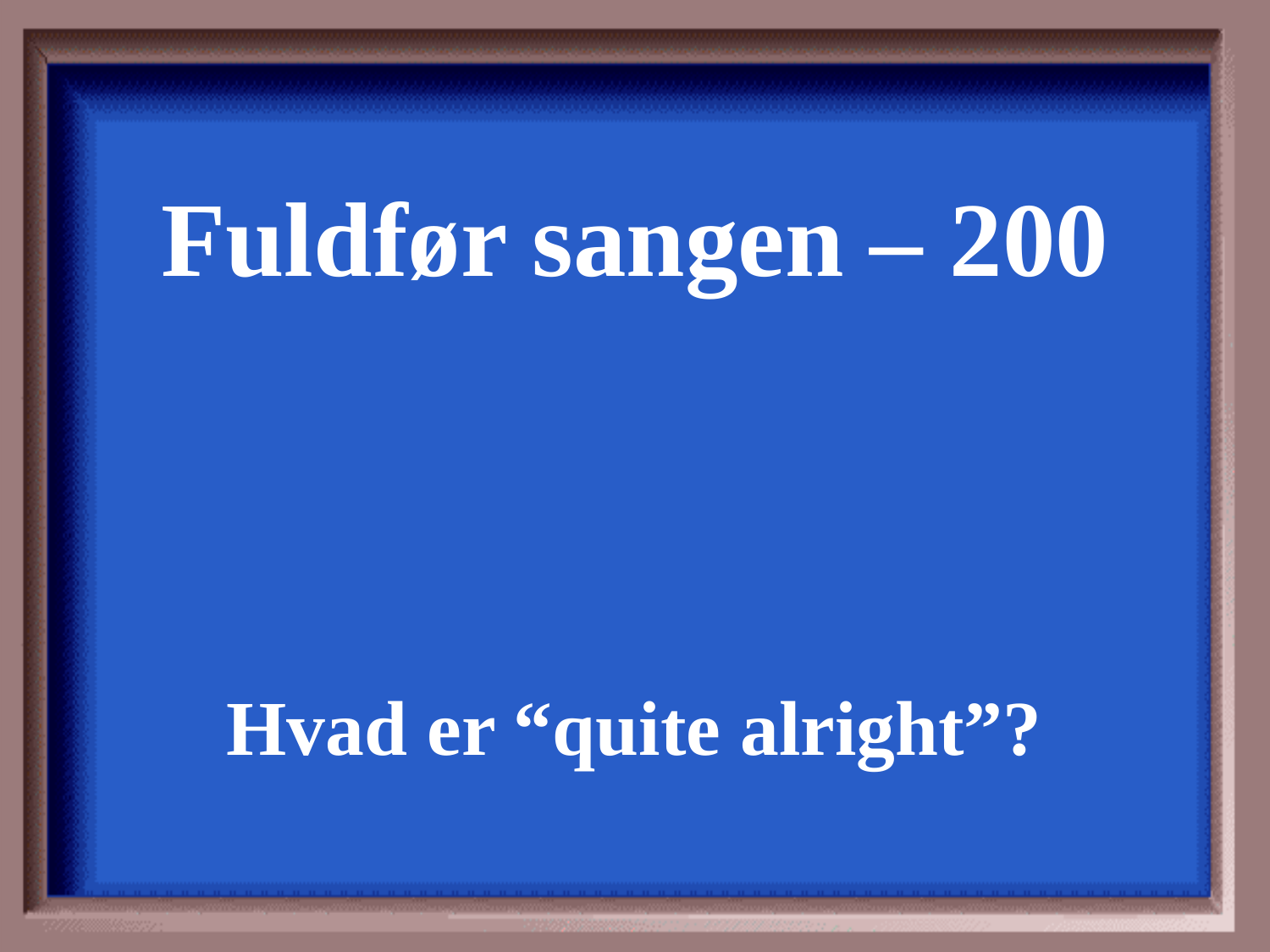

Fuldfør sangen – 200
Hvad er “quite alright”?